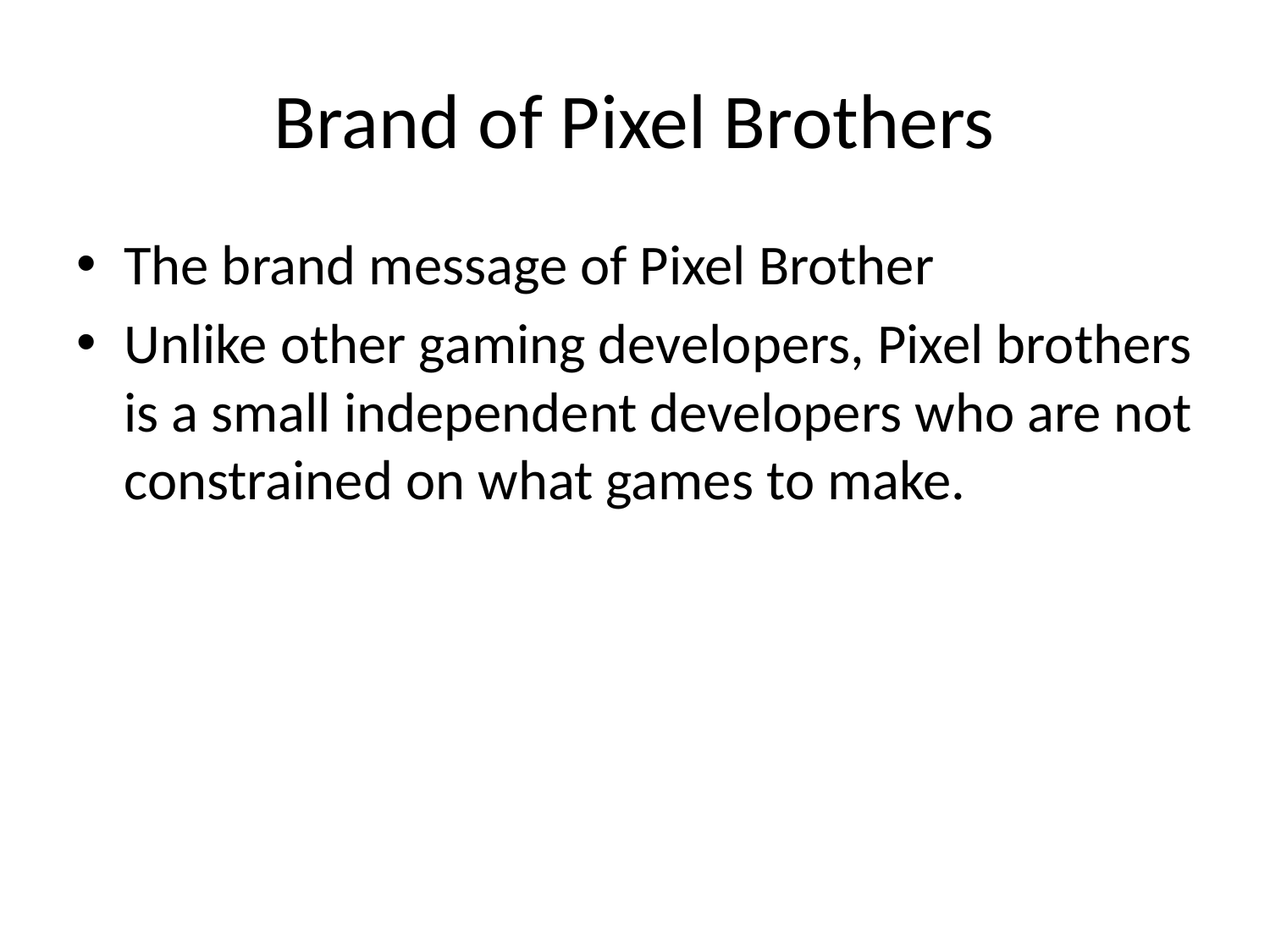

# Brand of Pixel Brothers
The brand message of Pixel Brother
Unlike other gaming developers, Pixel brothers is a small independent developers who are not constrained on what games to make.